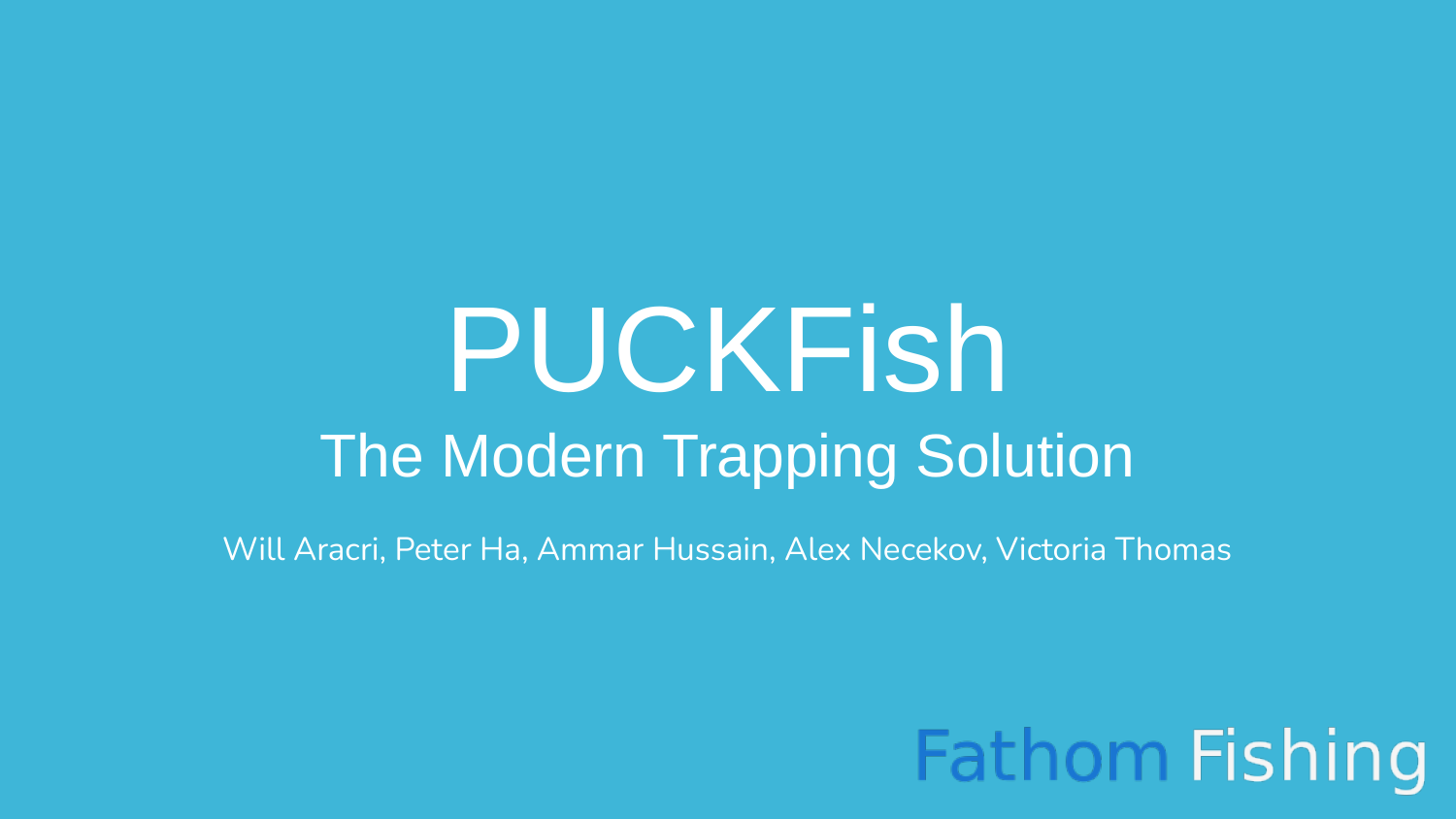

# PUCKFish
The Modern Trapping Solution
Will Aracri, Peter Ha, Ammar Hussain, Alex Necekov, Victoria Thomas